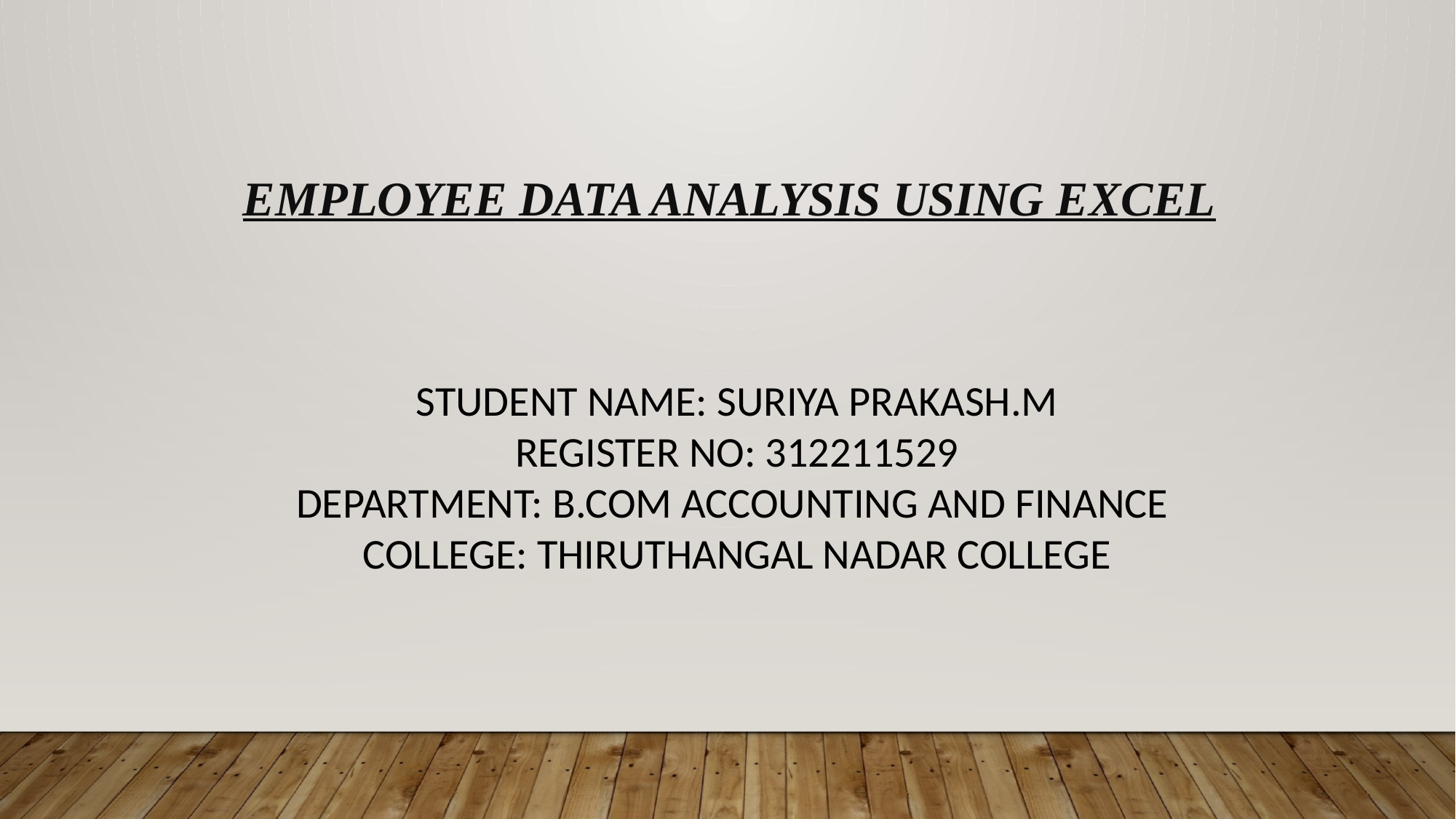

# Employee Data Analysis using Excel
STUDENT NAME: SURIYA PRAKASH.M
REGISTER NO: 312211529
DEPARTMENT: B.COM ACCOUNTING AND FINANCE
COLLEGE: THIRUTHANGAL NADAR COLLEGE